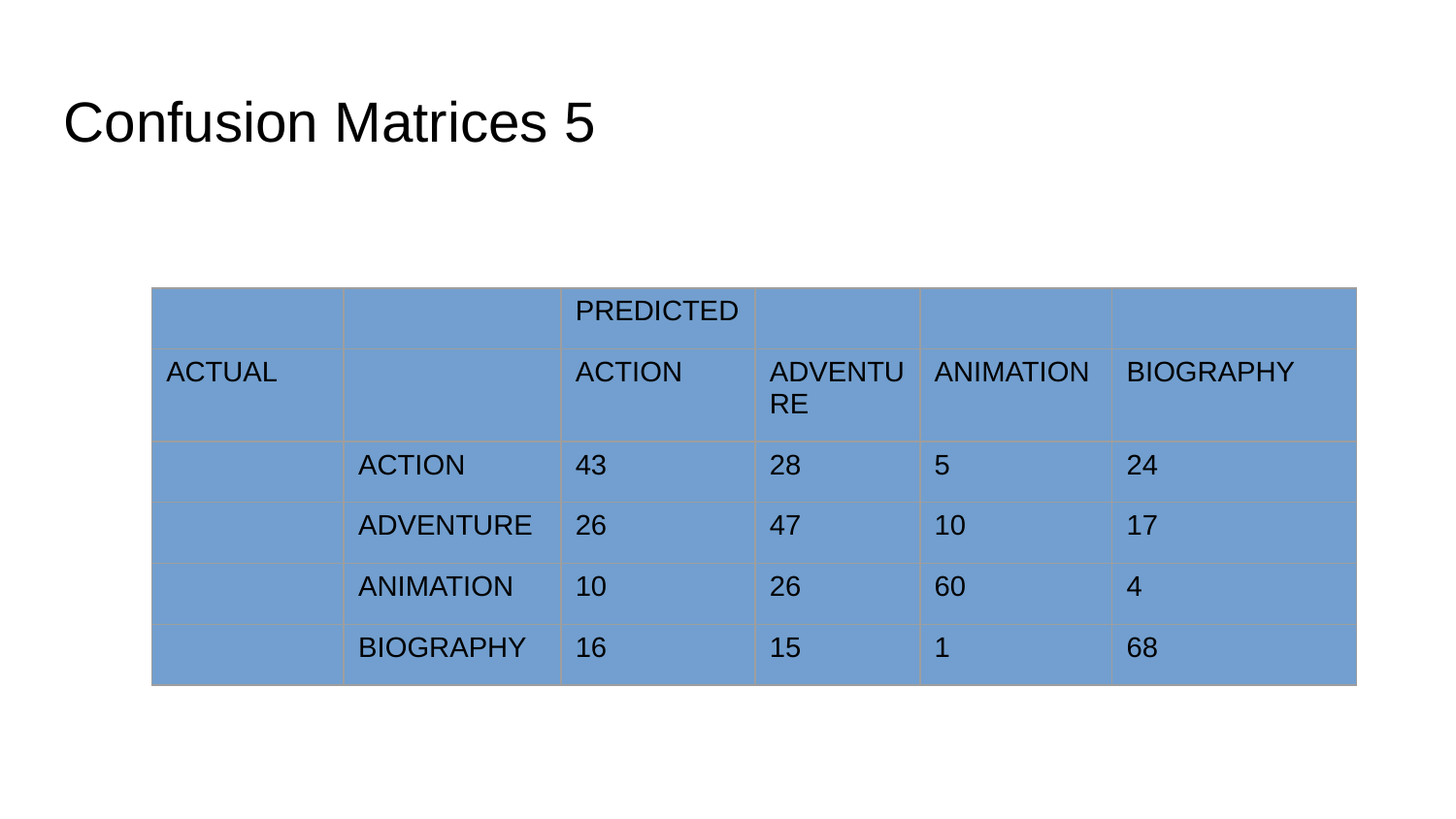

Confusion Matrices 5
|  |  | PREDICTED |  |  |  |
| --- | --- | --- | --- | --- | --- |
| ACTUAL |  | ACTION | ADVENTURE | ANIMATION | BIOGRAPHY |
|  | ACTION | 43 | 28 | 5 | 24 |
|  | ADVENTURE | 26 | 47 | 10 | 17 |
|  | ANIMATION | 10 | 26 | 60 | 4 |
|  | BIOGRAPHY | 16 | 15 | 1 | 68 |